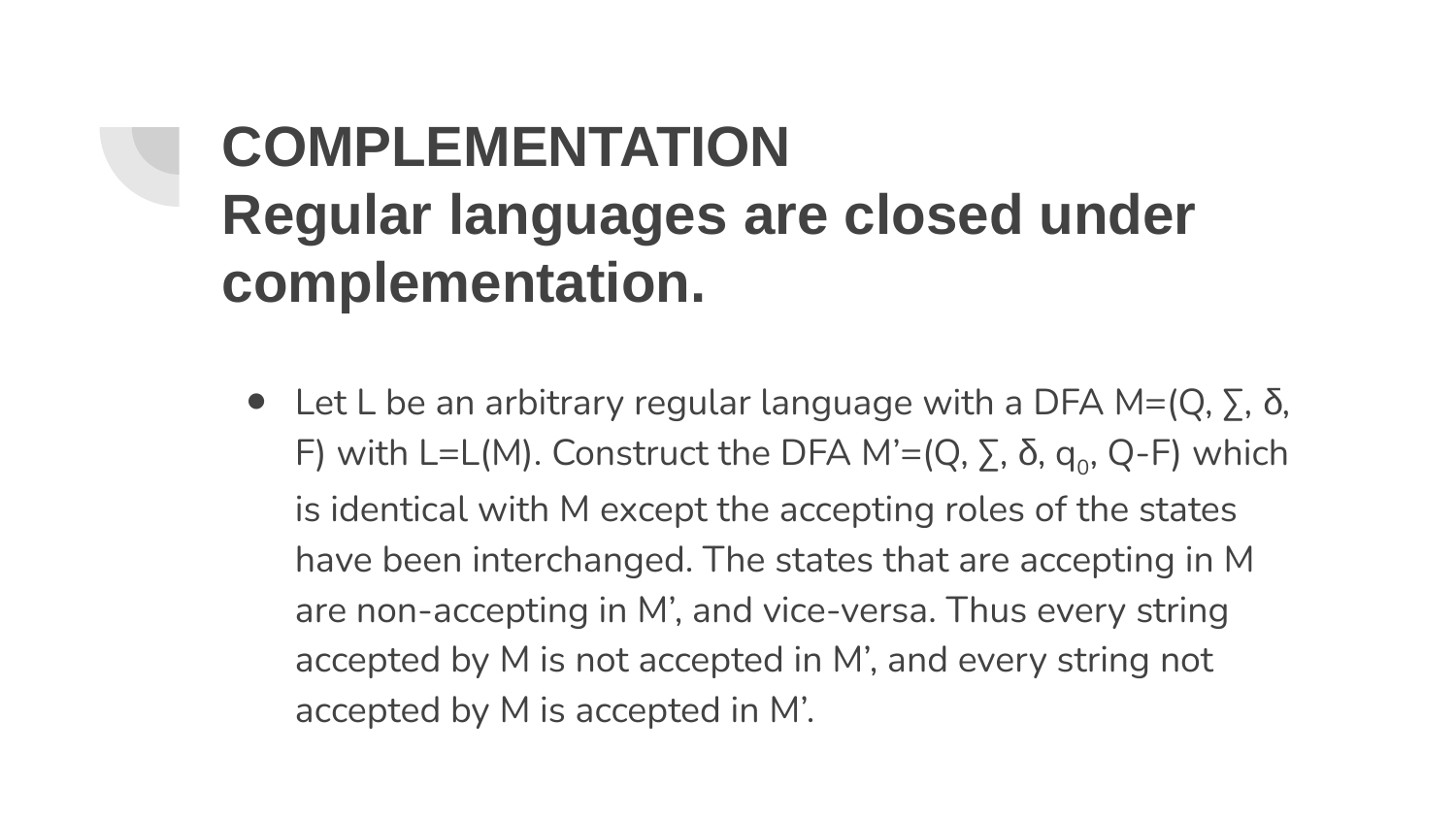

# COMPLEMENTATION Regular languages are closed under complementation.
Let L be an arbitrary regular language with a DFA M=(Q, ∑, δ, F) with L=L(M). Construct the DFA M’=(Q, ∑, δ, q0, Q-F) which is identical with M except the accepting roles of the states have been interchanged. The states that are accepting in M are non-accepting in M’, and vice-versa. Thus every string accepted by M is not accepted in M’, and every string not accepted by M is accepted in M’.